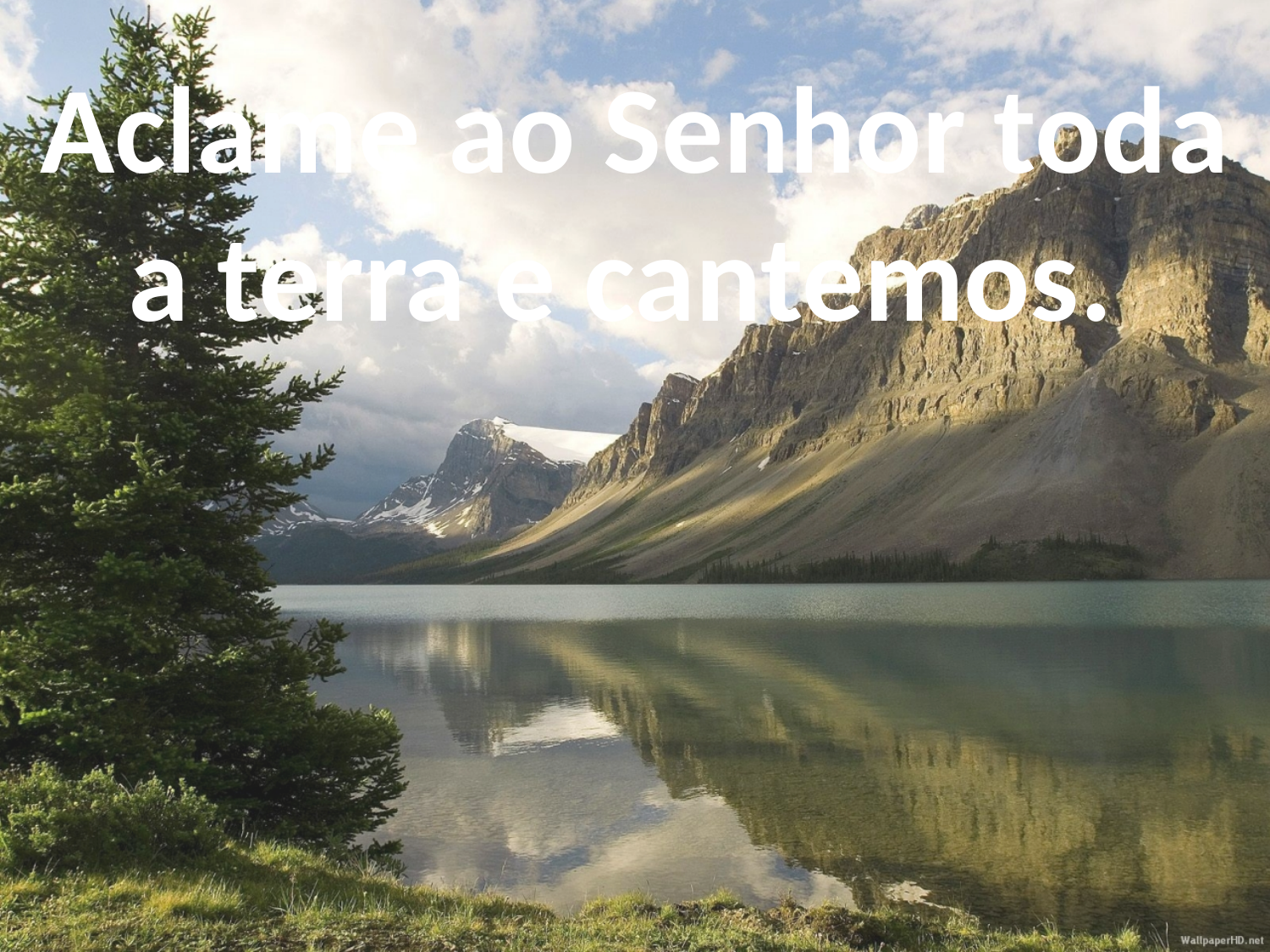

Aclame ao Senhor toda a terra e cantemos.